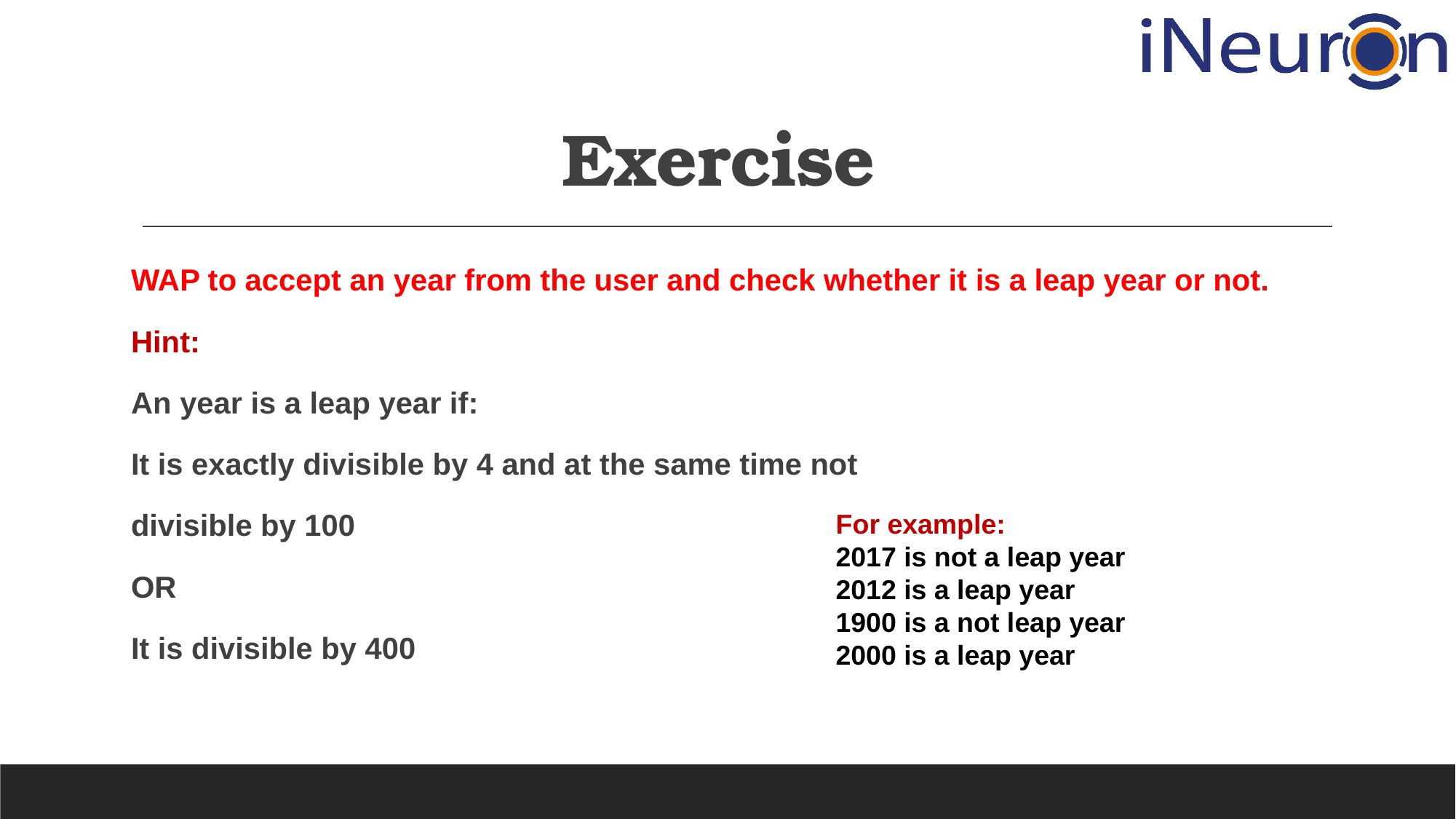

# Exercise
WAP to accept an year from the user and check whether it is a leap year or not.
Hint:
An year is a leap year if:
It is exactly divisible by 4 and at the same time not
divisible by 100
OR
It is divisible by 400

For example:
2017 is not a leap year
2012 is a leap year
1900 is a not leap year
2000 is a leap year